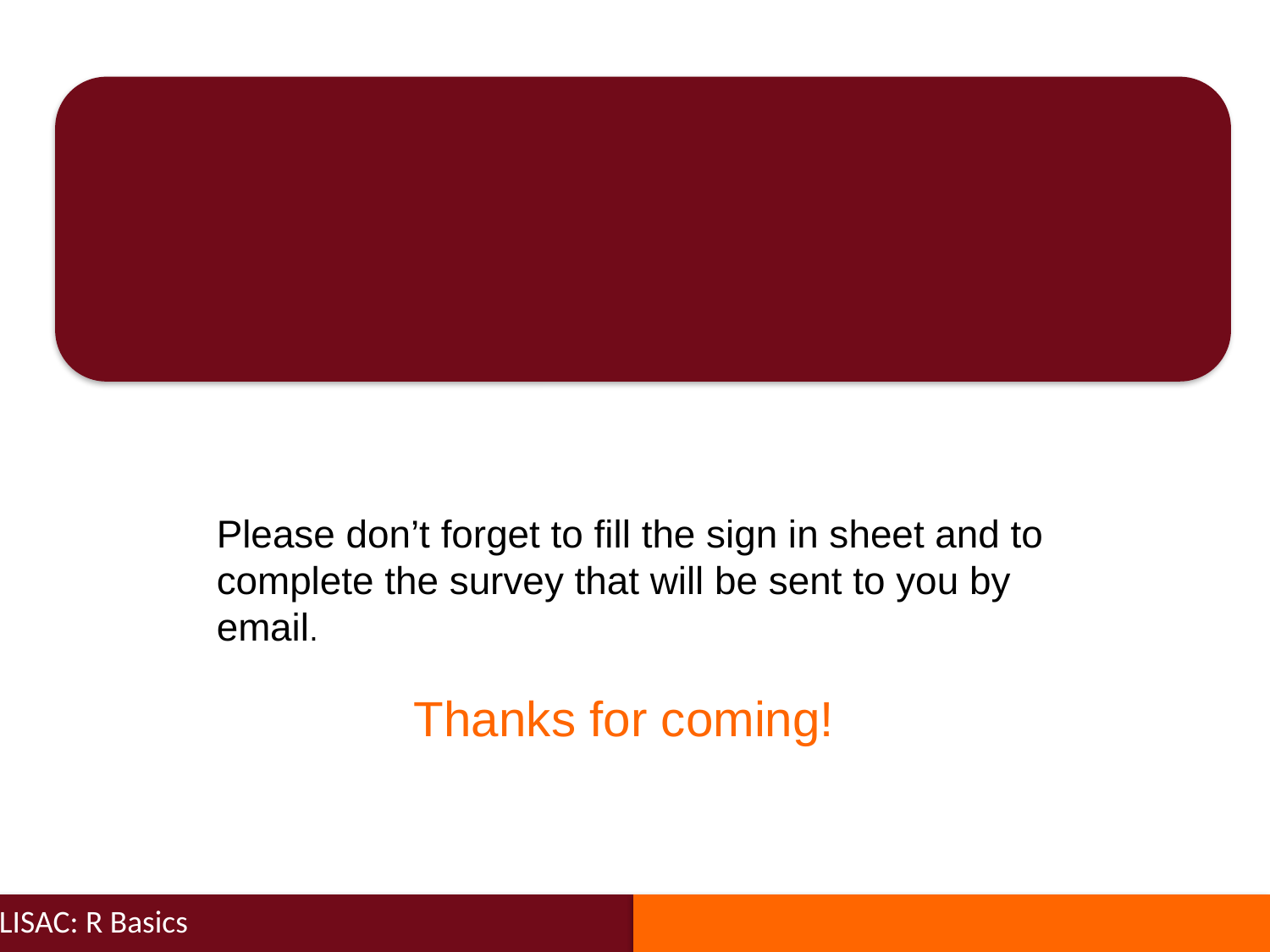

Please don’t forget to fill the sign in sheet and to complete the survey that will be sent to you by email.

Thanks for coming!

LISAC: R Basics